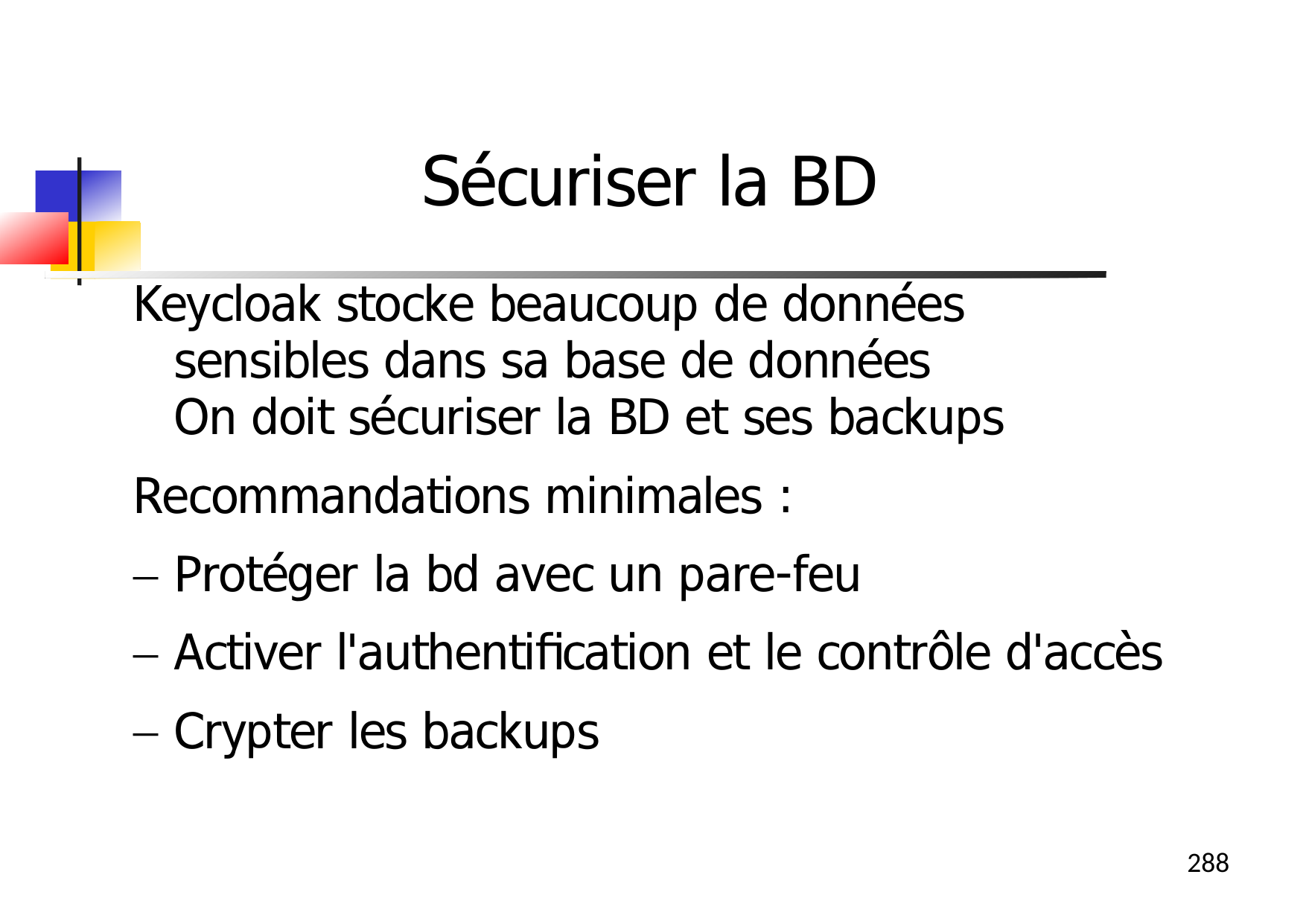

Sécuriser la BD
Keycloak stocke beaucoup de données sensibles dans sa base de données
On doit sécuriser la BD et ses backups
Recommandations minimales :
Protéger la bd avec un pare-feu
Activer l'authentification et le contrôle d'accès
Crypter les backups